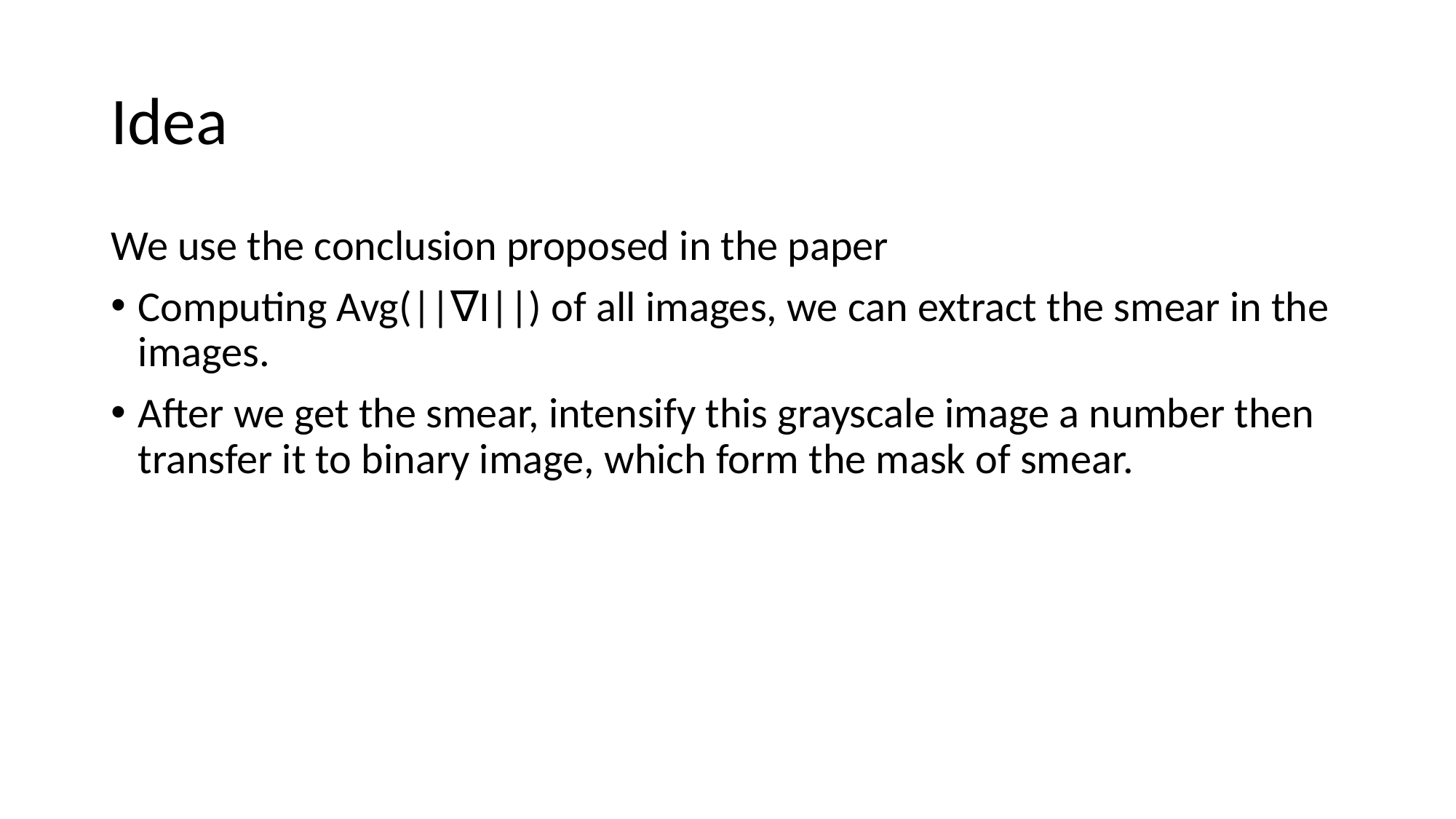

# Idea
We use the conclusion proposed in the paper
Computing Avg(||∇I||) of all images, we can extract the smear in the images.
After we get the smear, intensify this grayscale image a number then transfer it to binary image, which form the mask of smear.